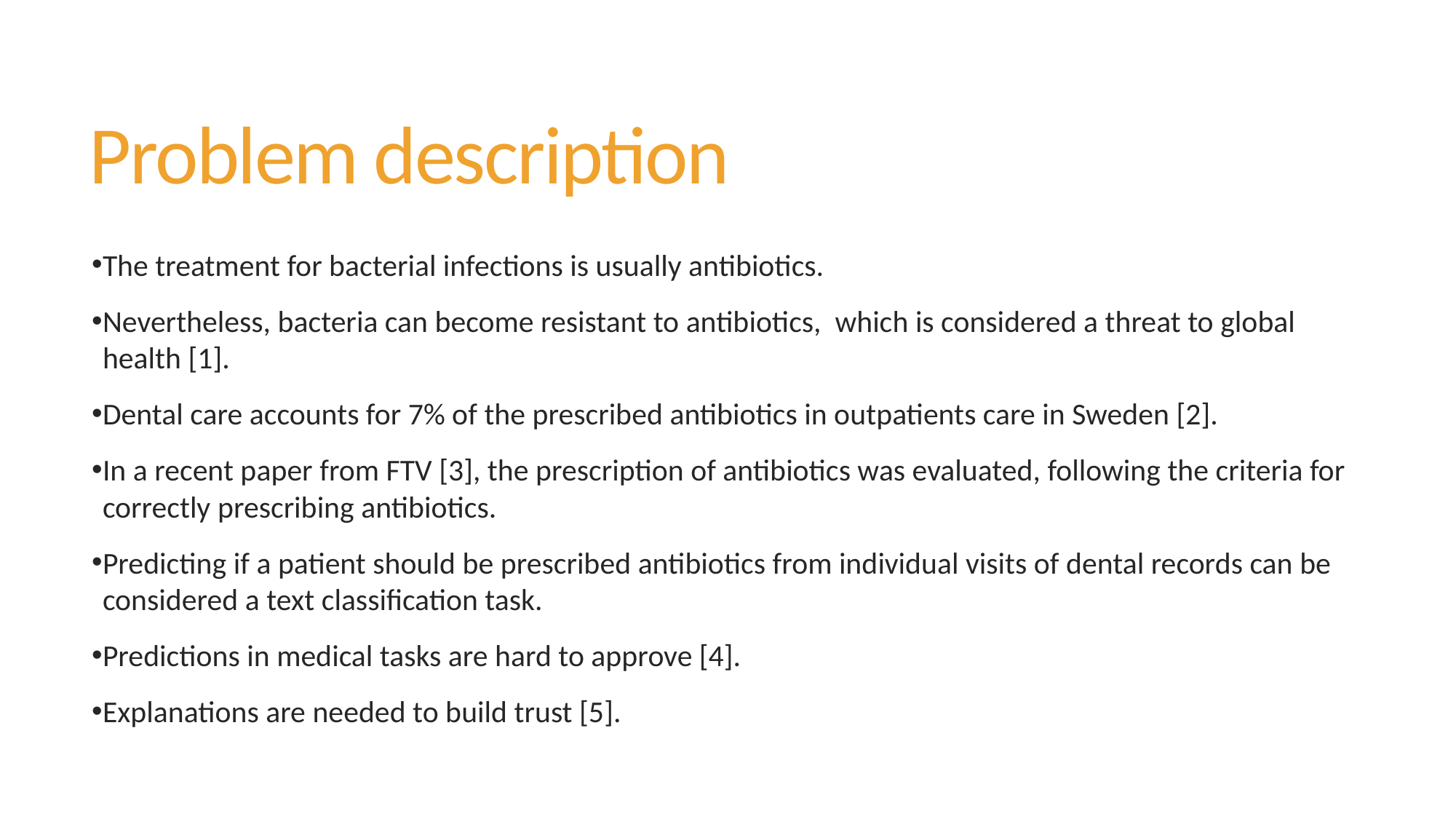

# Problem description
The treatment for bacterial infections is usually antibiotics.
Nevertheless, bacteria can become resistant to antibiotics,  which is considered a threat to global health [1].
Dental care accounts for 7% of the prescribed antibiotics in outpatients care in Sweden [2].
In a recent paper from FTV [3], the prescription of antibiotics was evaluated, following the criteria for correctly prescribing antibiotics.
Predicting if a patient should be prescribed antibiotics from individual visits of dental records can be considered a text classification task.
Predictions in medical tasks are hard to approve [4].
Explanations are needed to build trust [5].